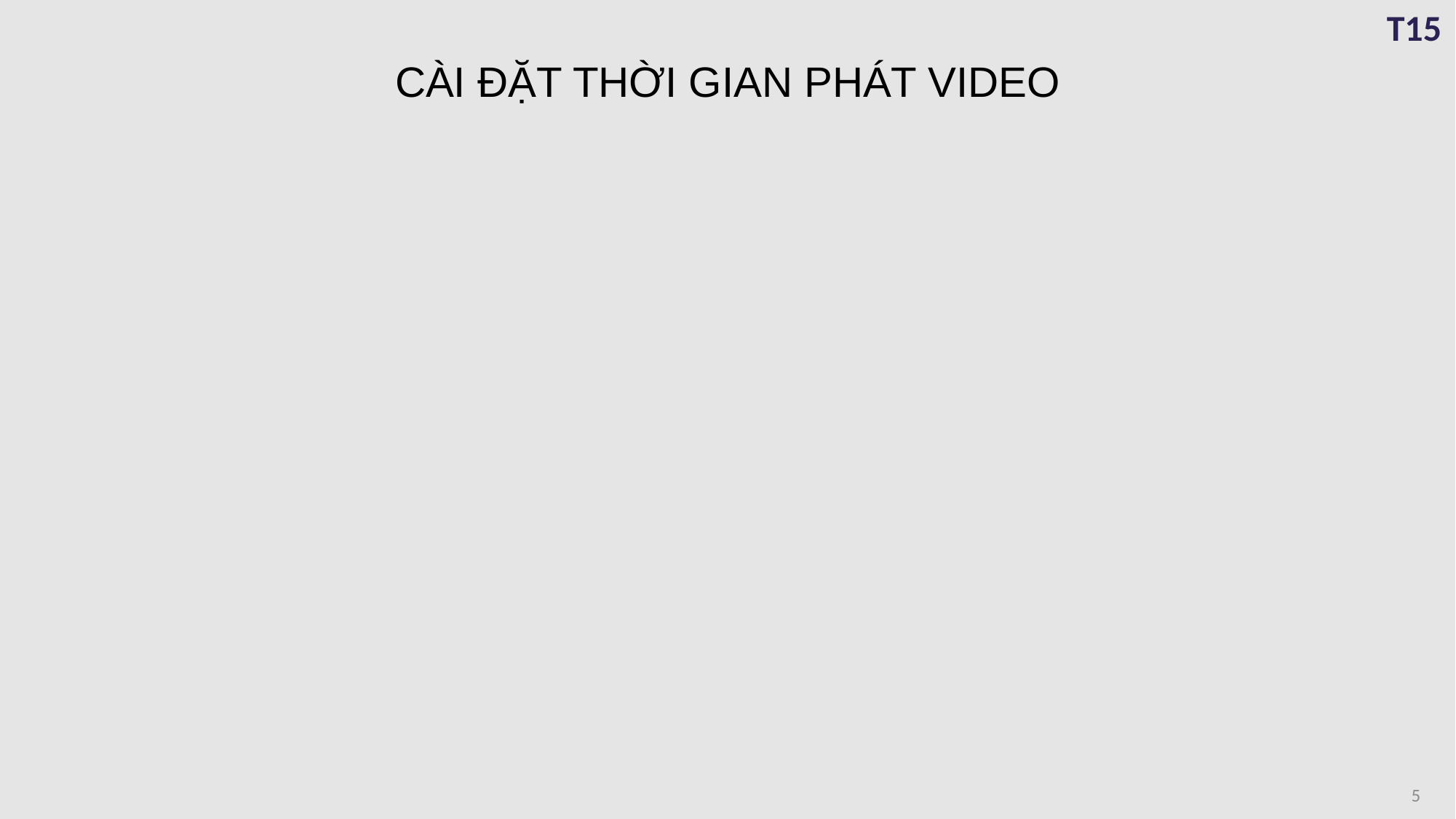

CÀI ĐẶT THỜI GIAN PHÁT VIDEO
5